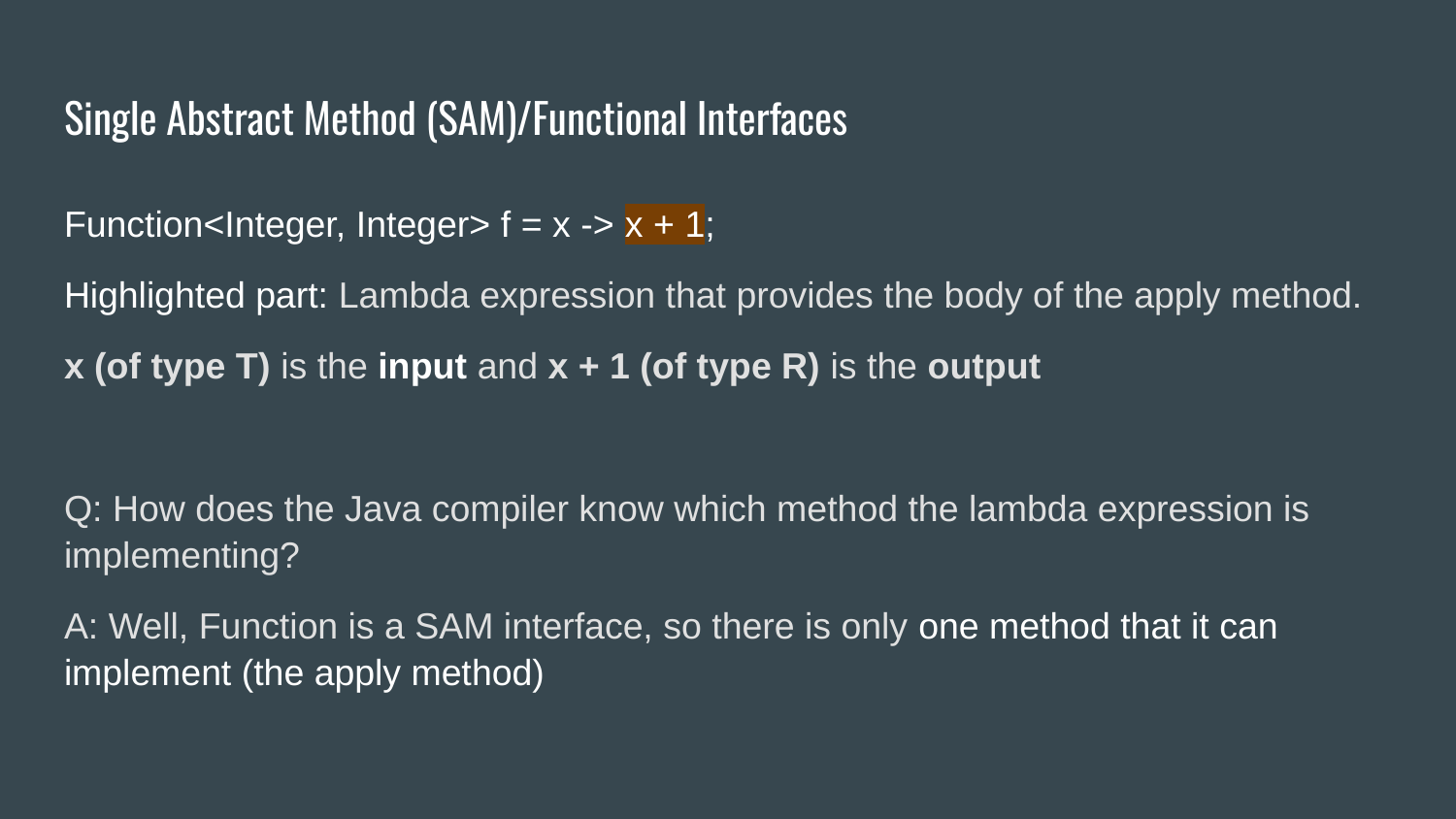

# Single Abstract Method (SAM)/Functional Interfaces

Function<Integer, Integer> f = x -> x + 1;
Highlighted part: Lambda expression that provides the body of the apply method.
x (of type T) is the input and x + 1 (of type R) is the output

Q: How does the Java compiler know which method the lambda expression is implementing?
A: Well, Function is a SAM interface, so there is only one method that it can implement (the apply method)